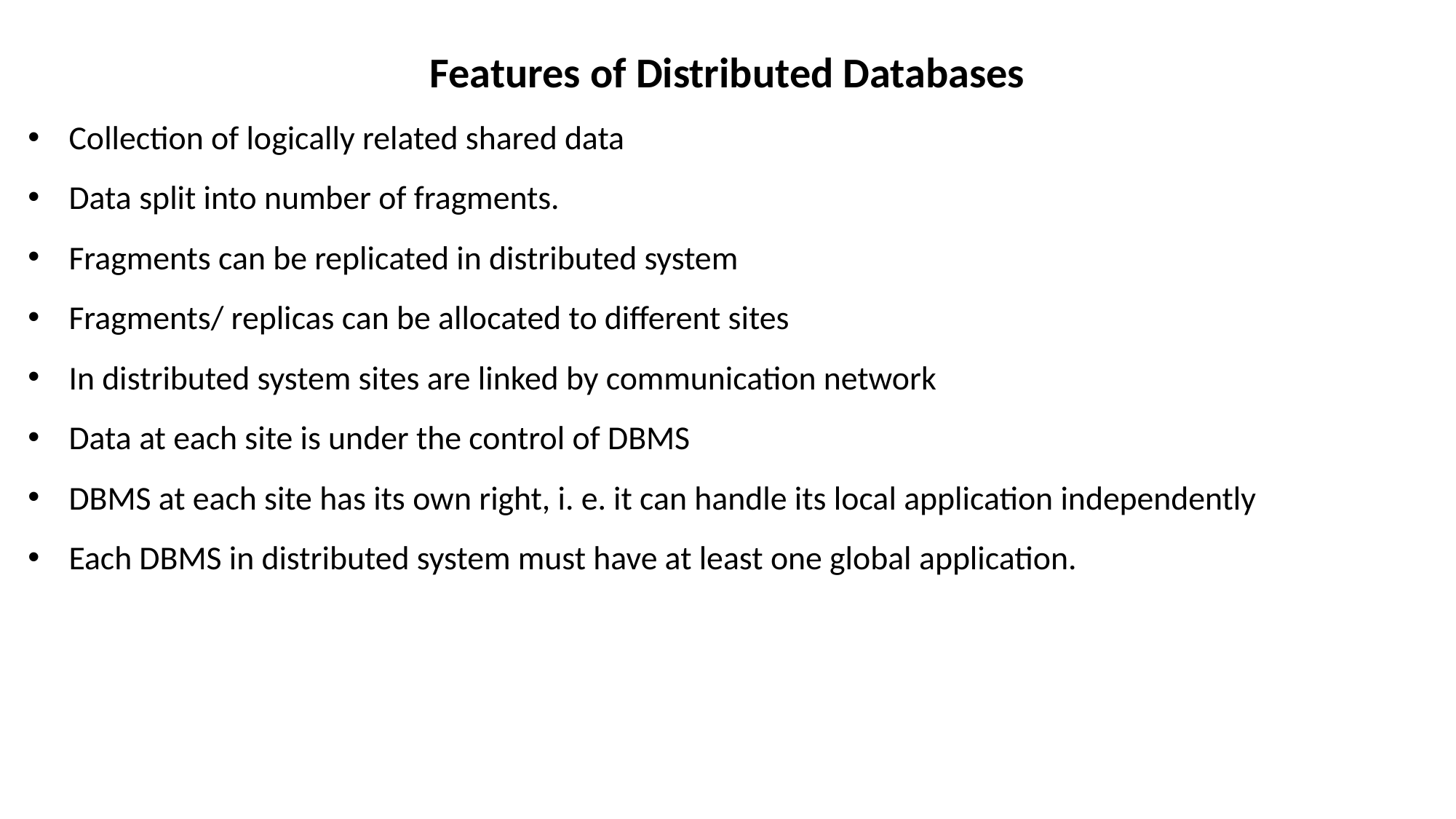

Features of Distributed Databases
Collection of logically related shared data
Data split into number of fragments.
Fragments can be replicated in distributed system
Fragments/ replicas can be allocated to different sites
In distributed system sites are linked by communication network
Data at each site is under the control of DBMS
DBMS at each site has its own right, i. e. it can handle its local application independently
Each DBMS in distributed system must have at least one global application.